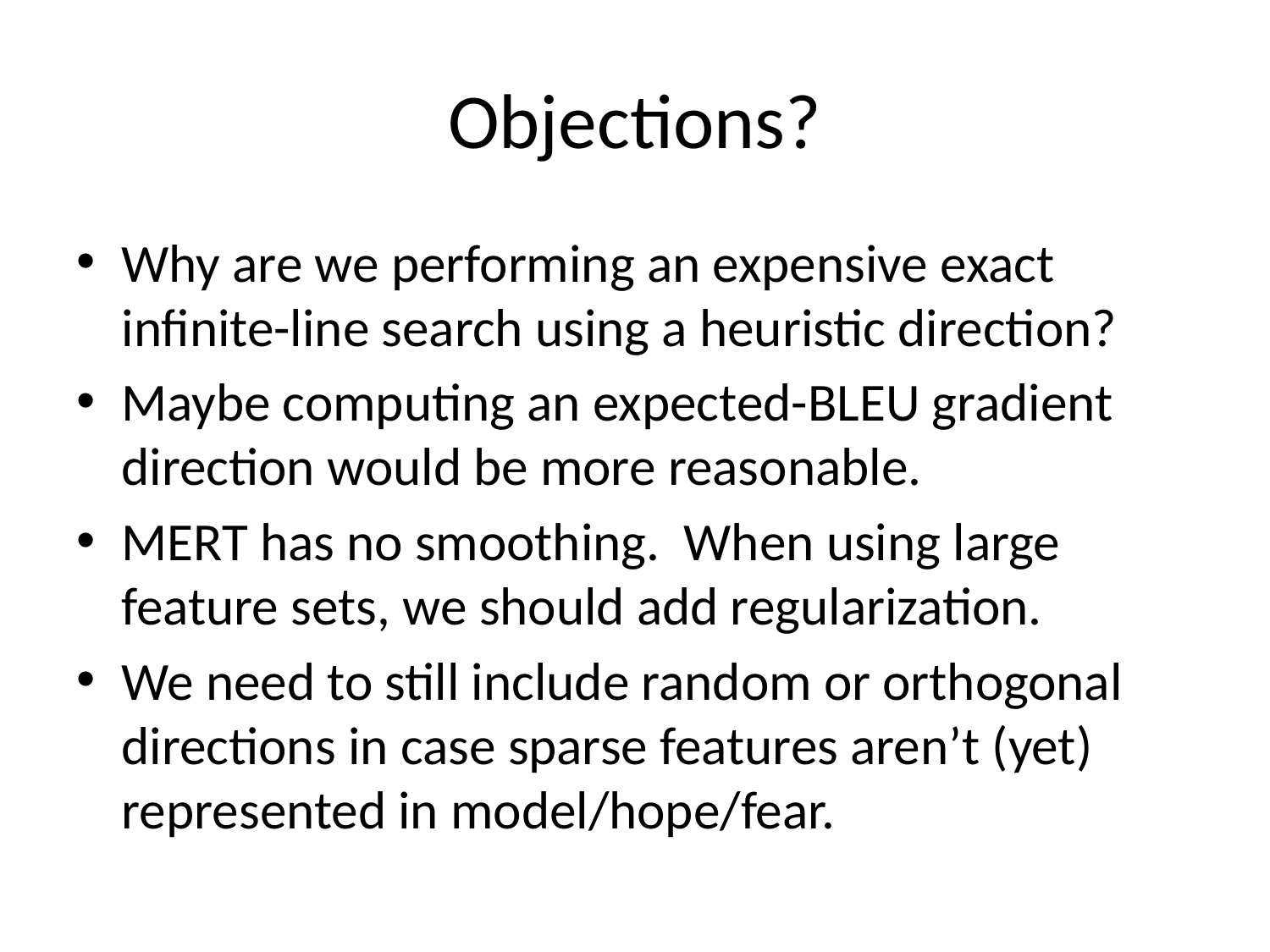

# Objections?
Why are we performing an expensive exact infinite-line search using a heuristic direction?
Maybe computing an expected-BLEU gradient direction would be more reasonable.
MERT has no smoothing.  When using large feature sets, we should add regularization.
We need to still include random or orthogonal directions in case sparse features aren’t (yet) represented in model/hope/fear.